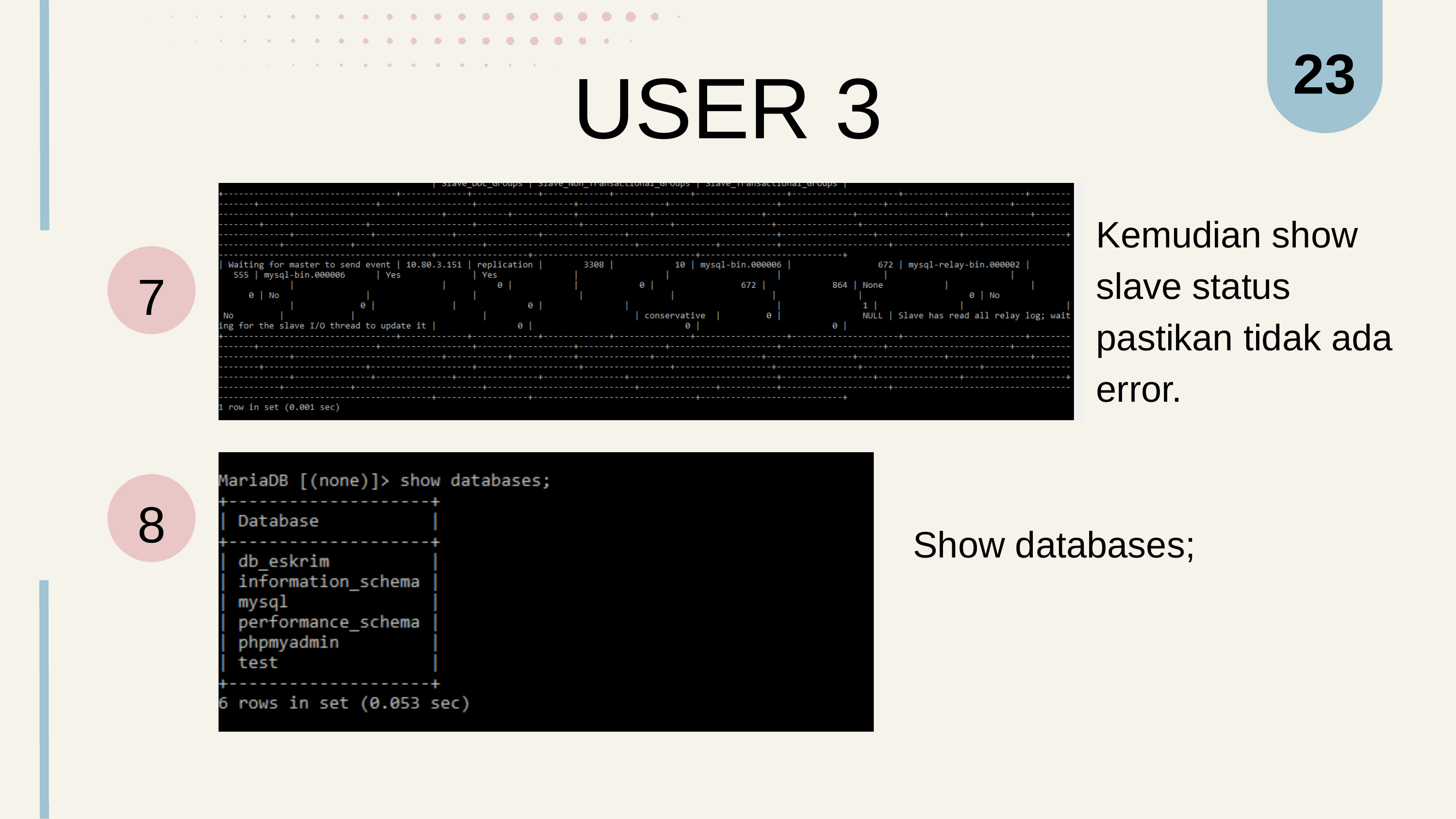

23

USER 3

Kemudian show slave status pastikan tidak ada error.

7

8
Show databases;